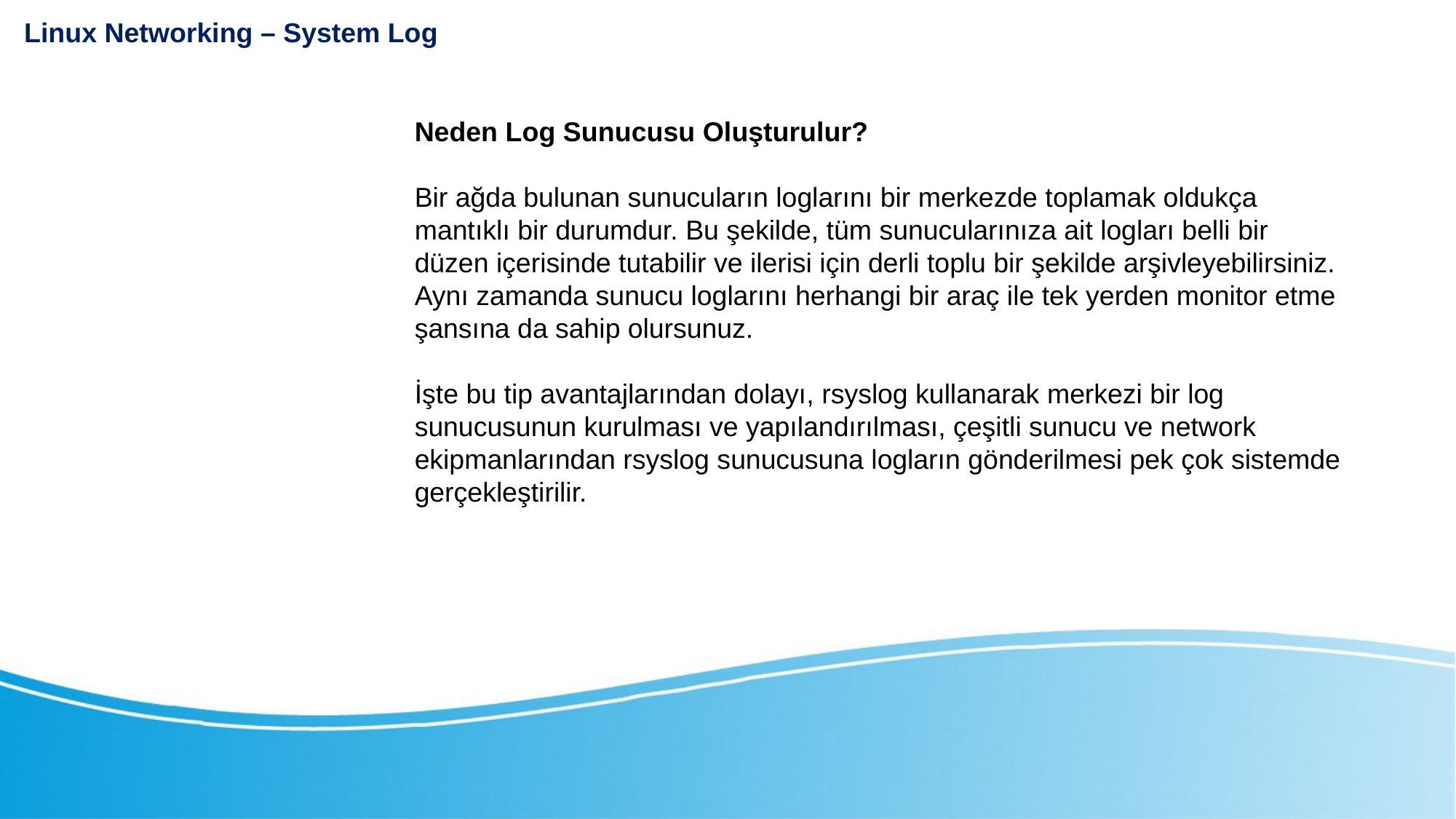

Linux Networking – System Log
Neden Log Sunucusu Oluşturulur?

Bir ağda bulunan sunucuların loglarını bir merkezde toplamak oldukça mantıklı bir durumdur. Bu şekilde, tüm sunucularınıza ait logları belli bir düzen içerisinde tutabilir ve ilerisi için derli toplu bir şekilde arşivleyebilirsiniz. Aynı zamanda sunucu loglarını herhangi bir araç ile tek yerden monitor etme şansına da sahip olursunuz.

İşte bu tip avantajlarından dolayı, rsyslog kullanarak merkezi bir log sunucusunun kurulması ve yapılandırılması, çeşitli sunucu ve network ekipmanlarından rsyslog sunucusuna logların gönderilmesi pek çok sistemde gerçekleştirilir.